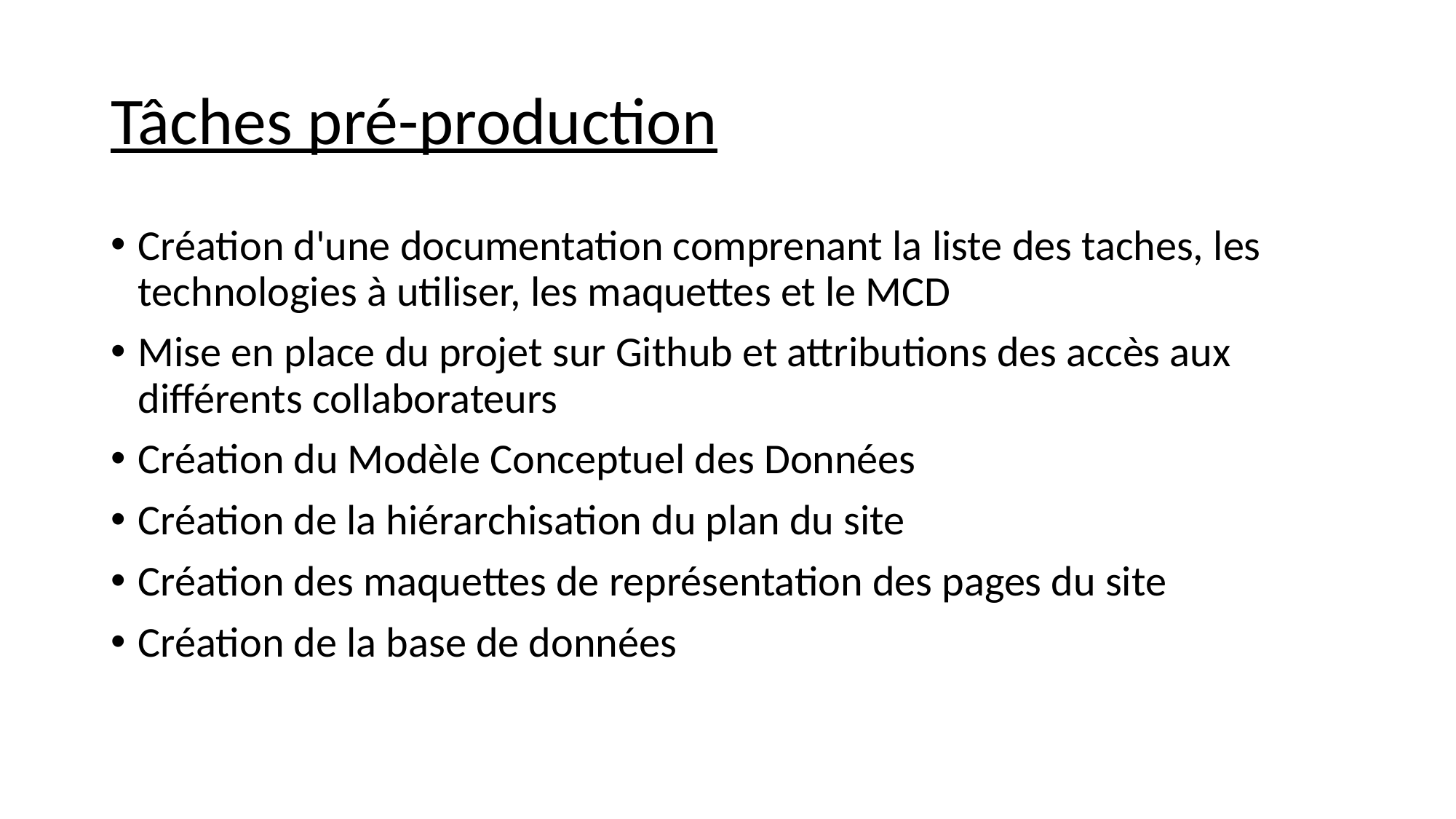

# Tâches pré-production
Création d'une documentation comprenant la liste des taches, les technologies à utiliser, les maquettes et le MCD
Mise en place du projet sur Github et attributions des accès aux différents collaborateurs
Création du Modèle Conceptuel des Données
Création de la hiérarchisation du plan du site
Création des maquettes de représentation des pages du site
Création de la base de données